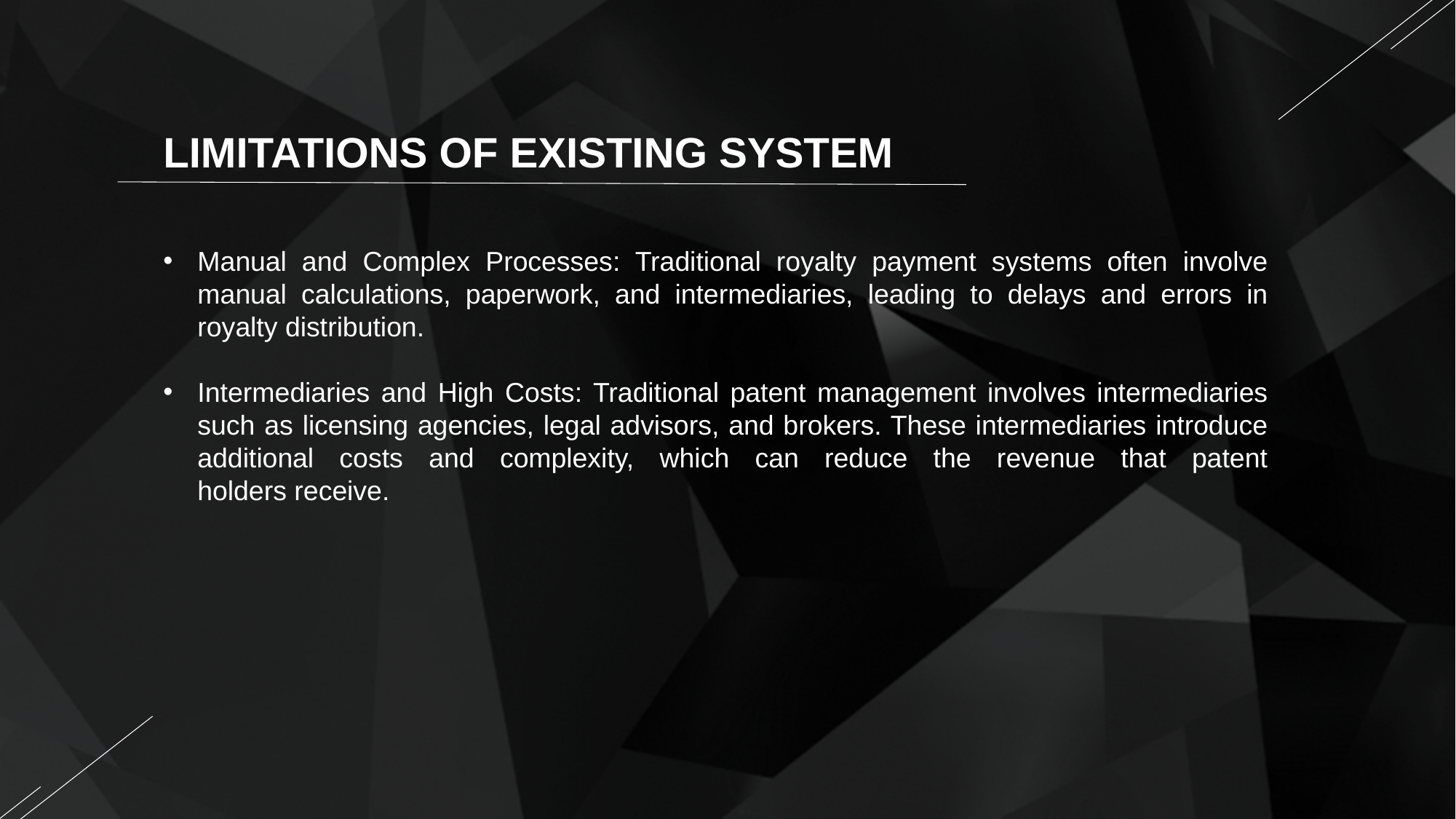

LIMITATIONS OF EXISTING SYSTEM
Manual and Complex Processes: Traditional royalty payment systems often involve manual calculations, paperwork, and intermediaries, leading to delays and errors in royalty distribution.

Intermediaries and High Costs: Traditional patent management involves intermediaries such as licensing agencies, legal advisors, and brokers. These intermediaries introduce additional costs and complexity, which can reduce the revenue that patent holders receive.